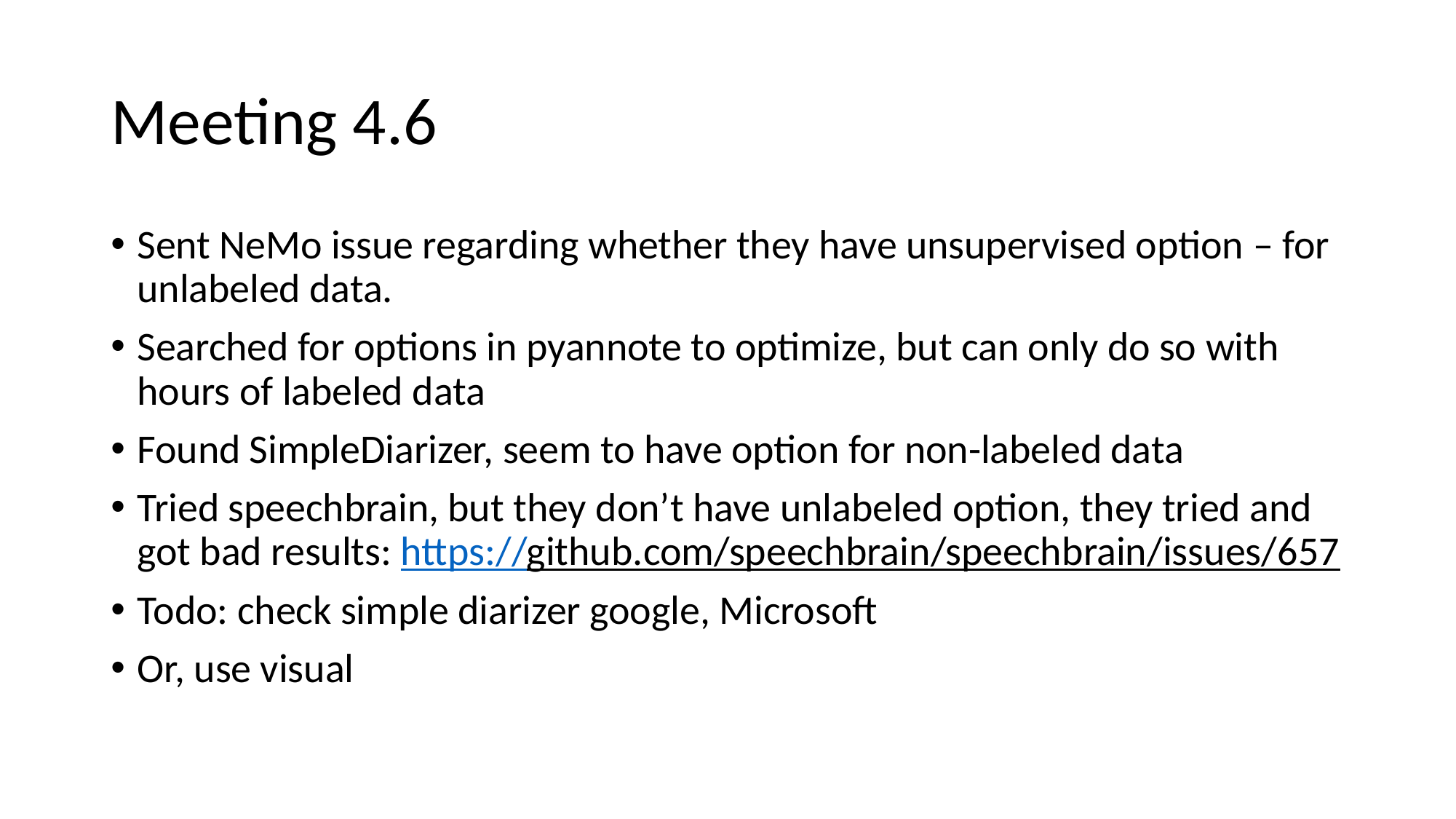

# Meeting 4.6
Sent NeMo issue regarding whether they have unsupervised option – for unlabeled data.
Searched for options in pyannote to optimize, but can only do so with hours of labeled data
Found SimpleDiarizer, seem to have option for non-labeled data
Tried speechbrain, but they don’t have unlabeled option, they tried and got bad results: https://github.com/speechbrain/speechbrain/issues/657
Todo: check simple diarizer google, Microsoft
Or, use visual